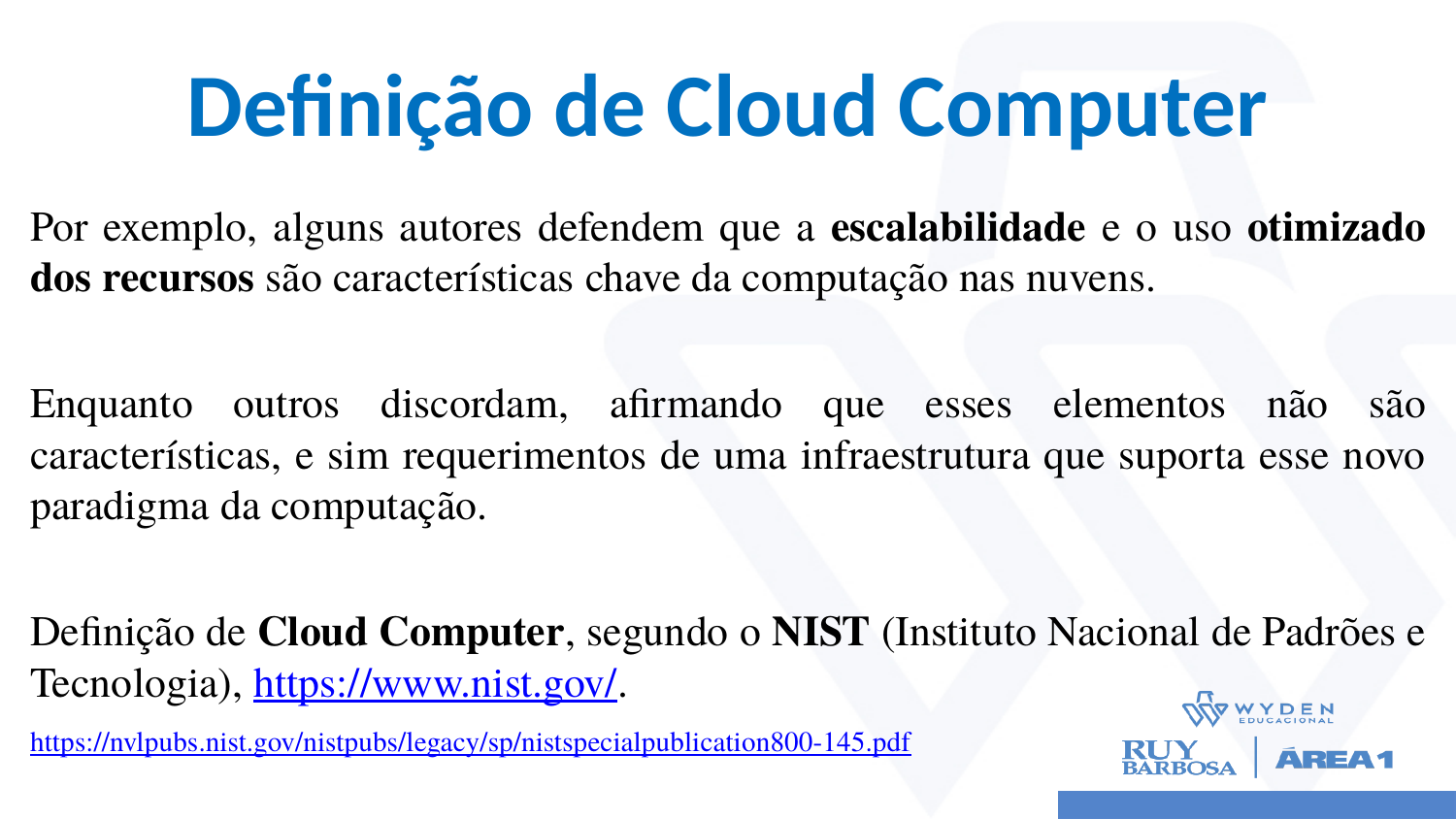

# Definição de Cloud Computer
Por exemplo, alguns autores defendem que a escalabilidade e o uso otimizado dos recursos são características chave da computação nas nuvens.

Enquanto outros discordam, afirmando que esses elementos não são características, e sim requerimentos de uma infraestrutura que suporta esse novo paradigma da computação.

Definição de Cloud Computer, segundo o NIST (Instituto Nacional de Padrões e Tecnologia), https://www.nist.gov/.
https://nvlpubs.nist.gov/nistpubs/legacy/sp/nistspecialpublication800-145.pdf